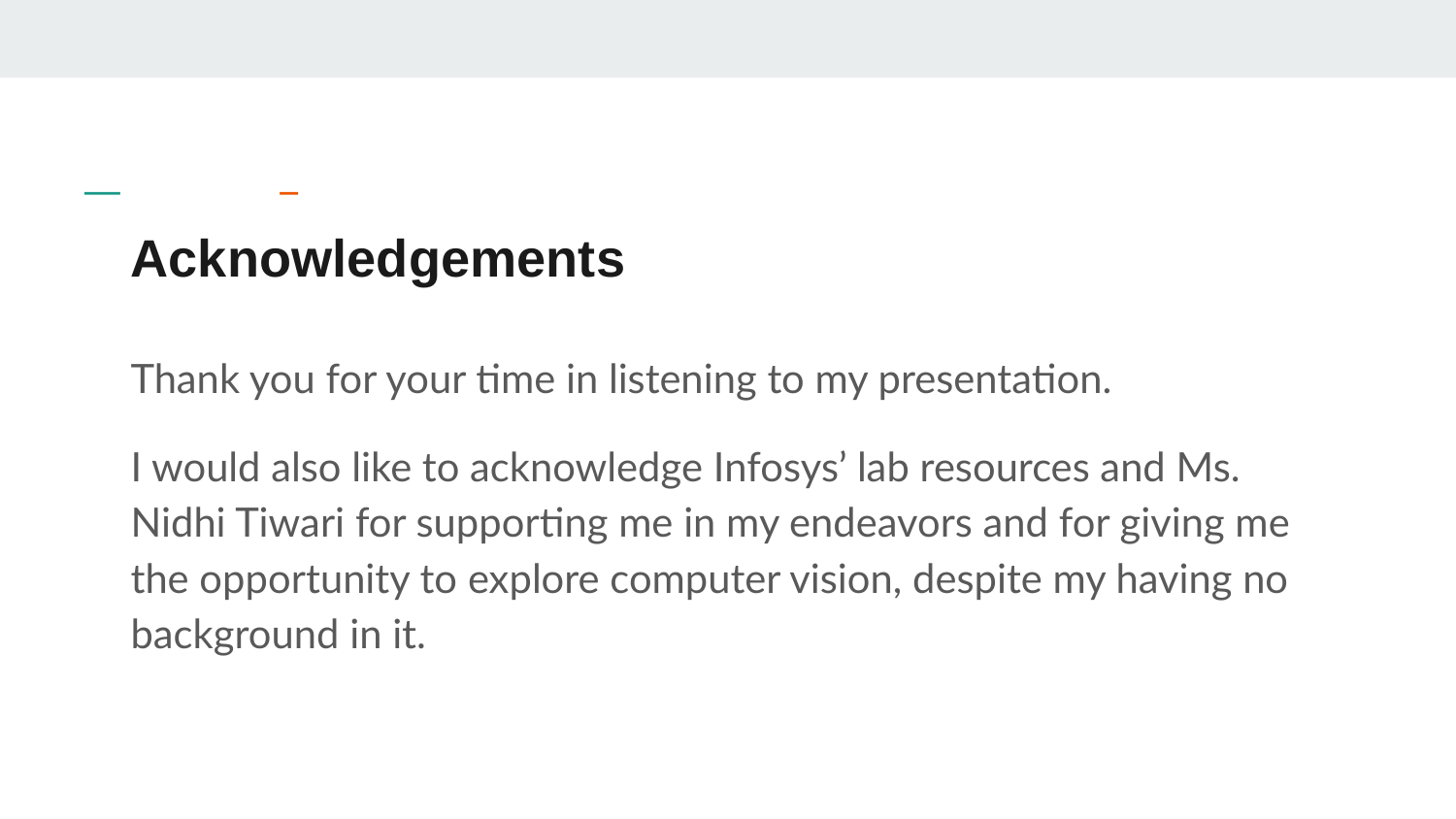

# Acknowledgements
Thank you for your time in listening to my presentation.
I would also like to acknowledge Infosys’ lab resources and Ms. Nidhi Tiwari for supporting me in my endeavors and for giving me the opportunity to explore computer vision, despite my having no background in it.